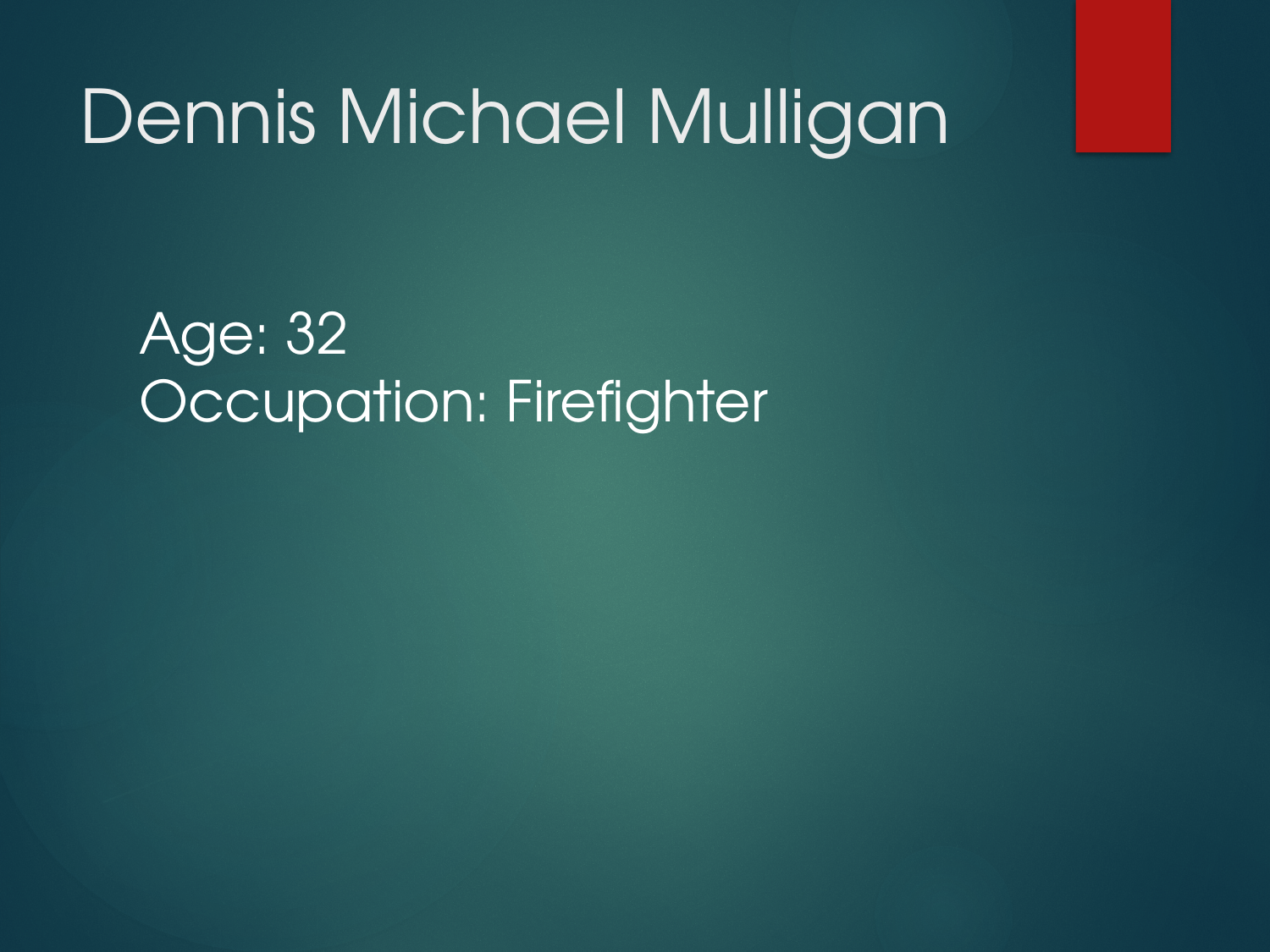

# Dennis Michael Mulligan

Age: 32
Occupation: Firefighter